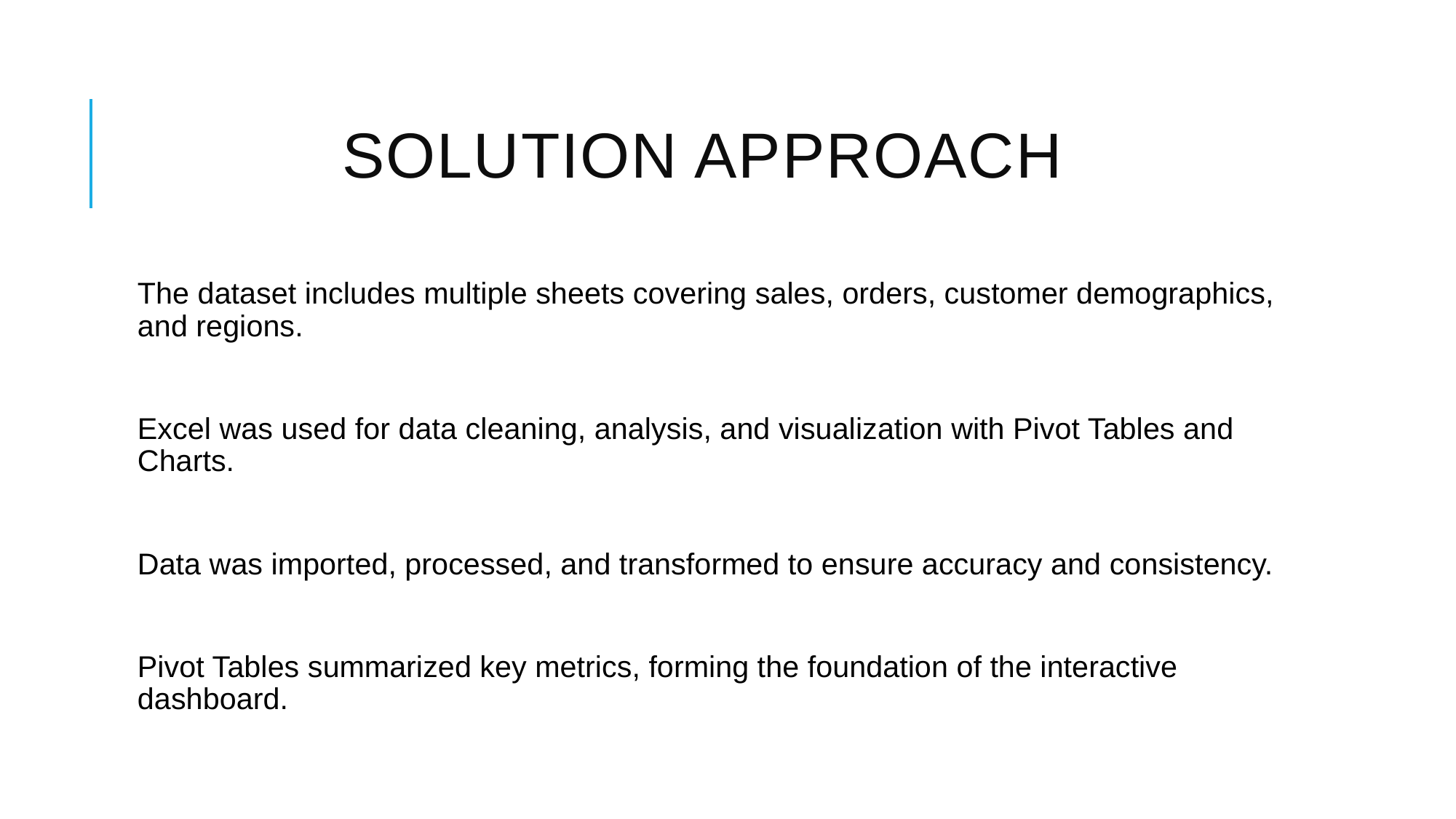

# Solution approach
The dataset includes multiple sheets covering sales, orders, customer demographics, and regions.

Excel was used for data cleaning, analysis, and visualization with Pivot Tables and Charts.

Data was imported, processed, and transformed to ensure accuracy and consistency.

Pivot Tables summarized key metrics, forming the foundation of the interactive dashboard.